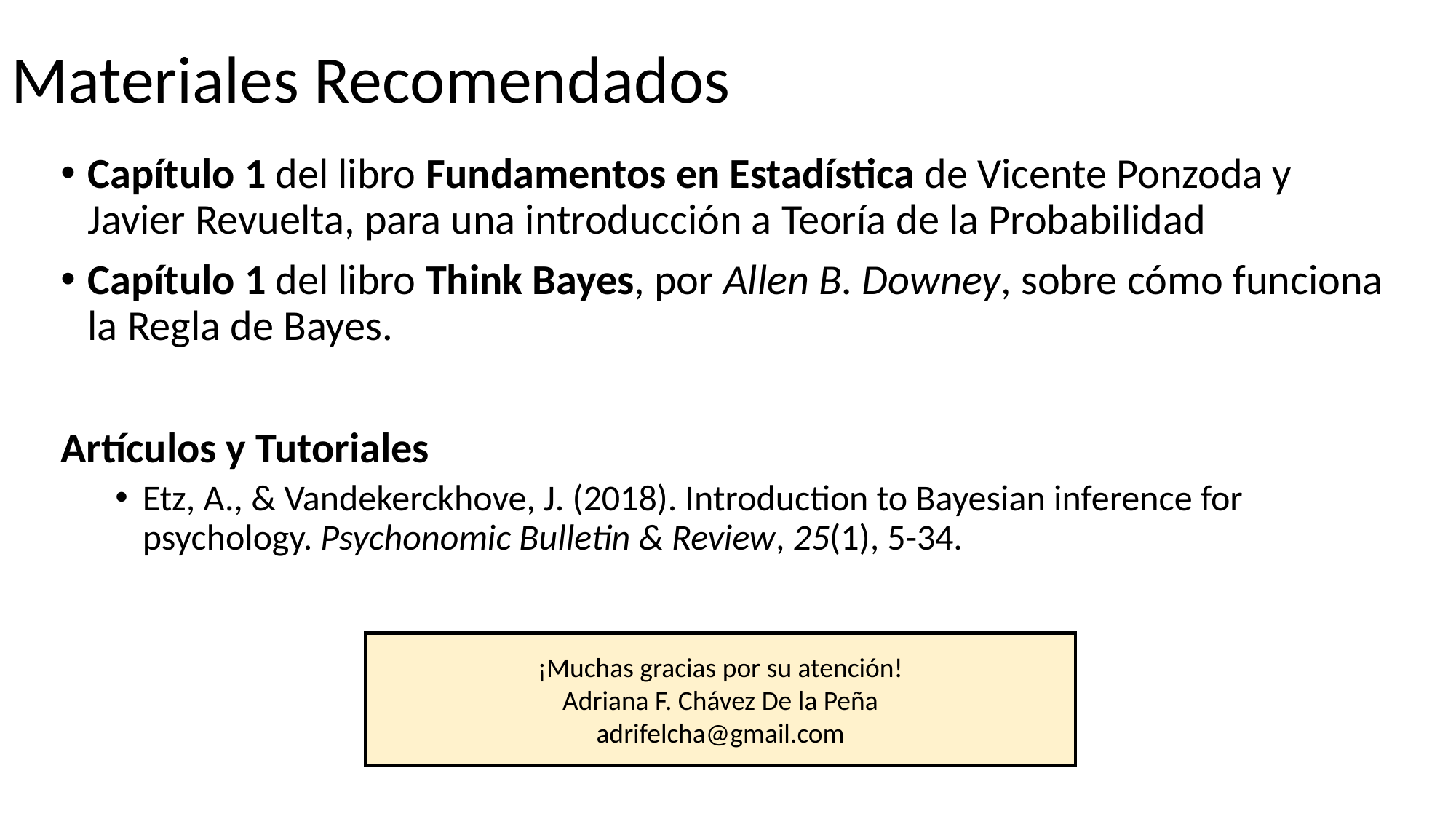

# Materiales Recomendados
Capítulo 1 del libro Fundamentos en Estadística de Vicente Ponzoda y Javier Revuelta, para una introducción a Teoría de la Probabilidad
Capítulo 1 del libro Think Bayes, por Allen B. Downey, sobre cómo funciona la Regla de Bayes.

Artículos y Tutoriales
Etz, A., & Vandekerckhove, J. (2018). Introduction to Bayesian inference for psychology. Psychonomic Bulletin & Review, 25(1), 5-34.
¡Muchas gracias por su atención!
Adriana F. Chávez De la Peña
adrifelcha@gmail.com